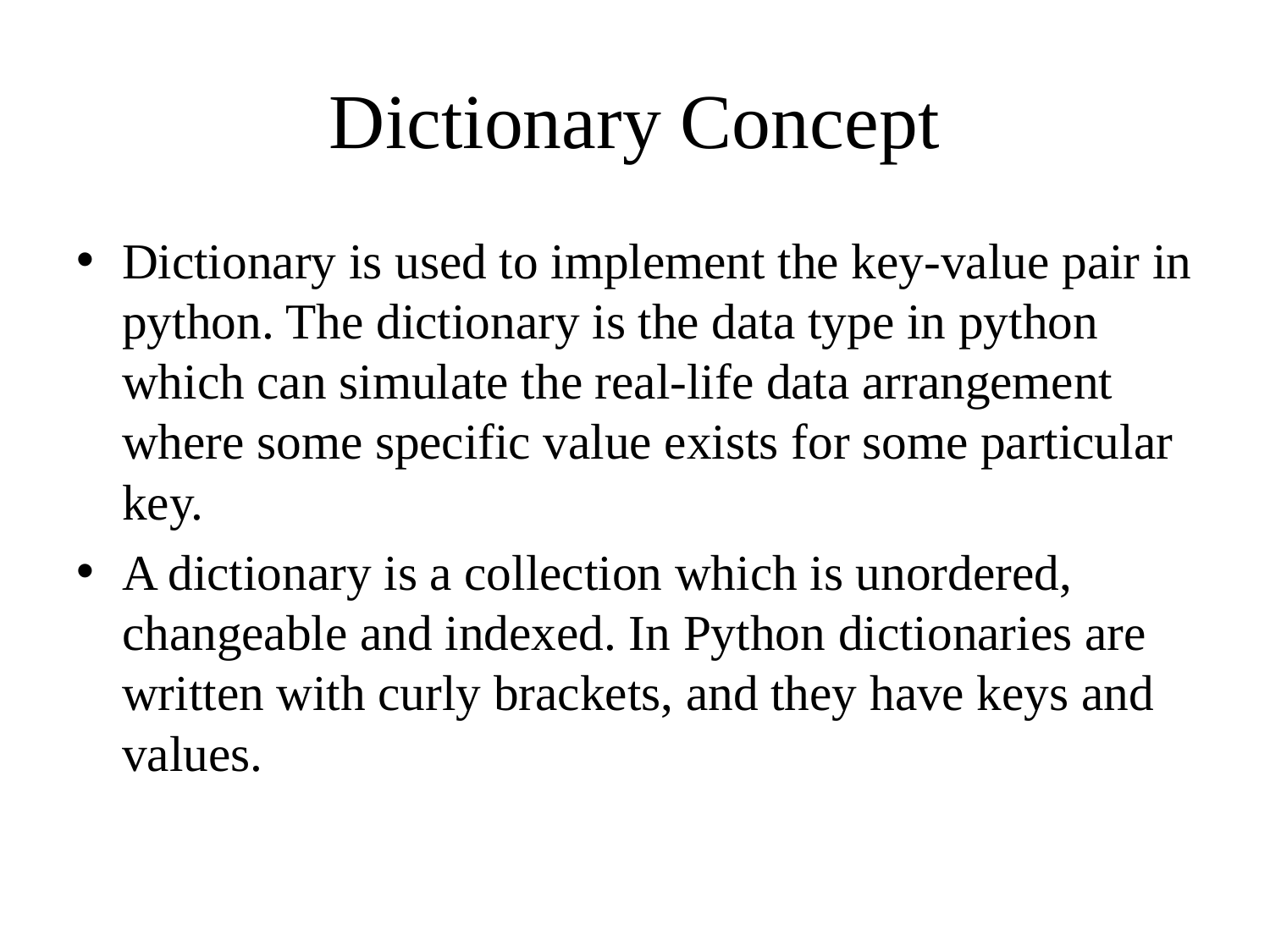

# Dictionary Concept
Dictionary is used to implement the key-value pair in python. The dictionary is the data type in python which can simulate the real-life data arrangement where some specific value exists for some particular key.
A dictionary is a collection which is unordered, changeable and indexed. In Python dictionaries are written with curly brackets, and they have keys and values.